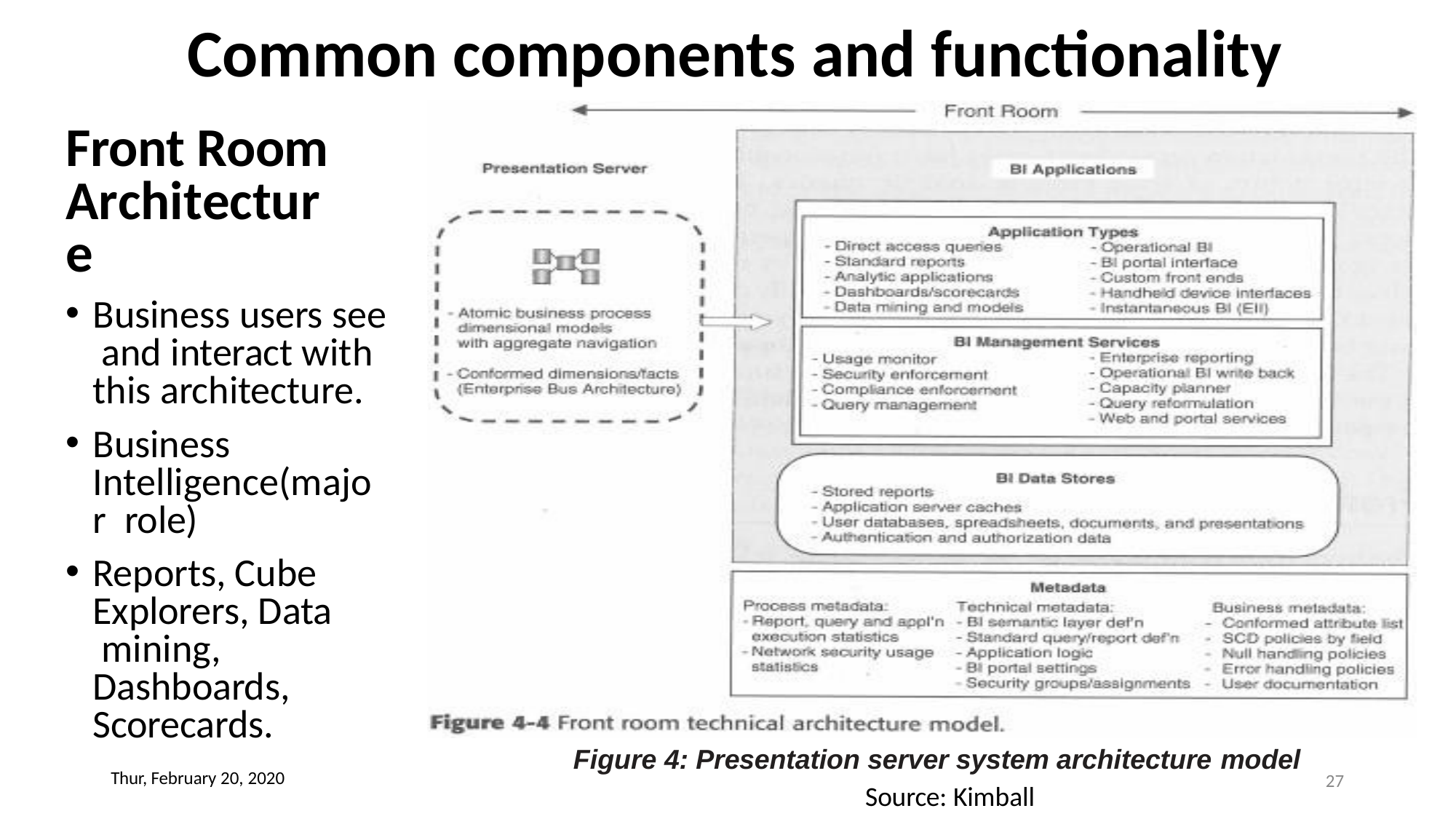

# Common components and functionality

Front Room  Architecture
Business users see  and interact with  this architecture.
Business  Intelligence(major  role)
Reports, Cube  Explorers, Data  mining,  Dashboards,  Scorecards.
Figure 4: Presentation server system architecture model
Thur, February 20, 2020
27
Source: Kimball